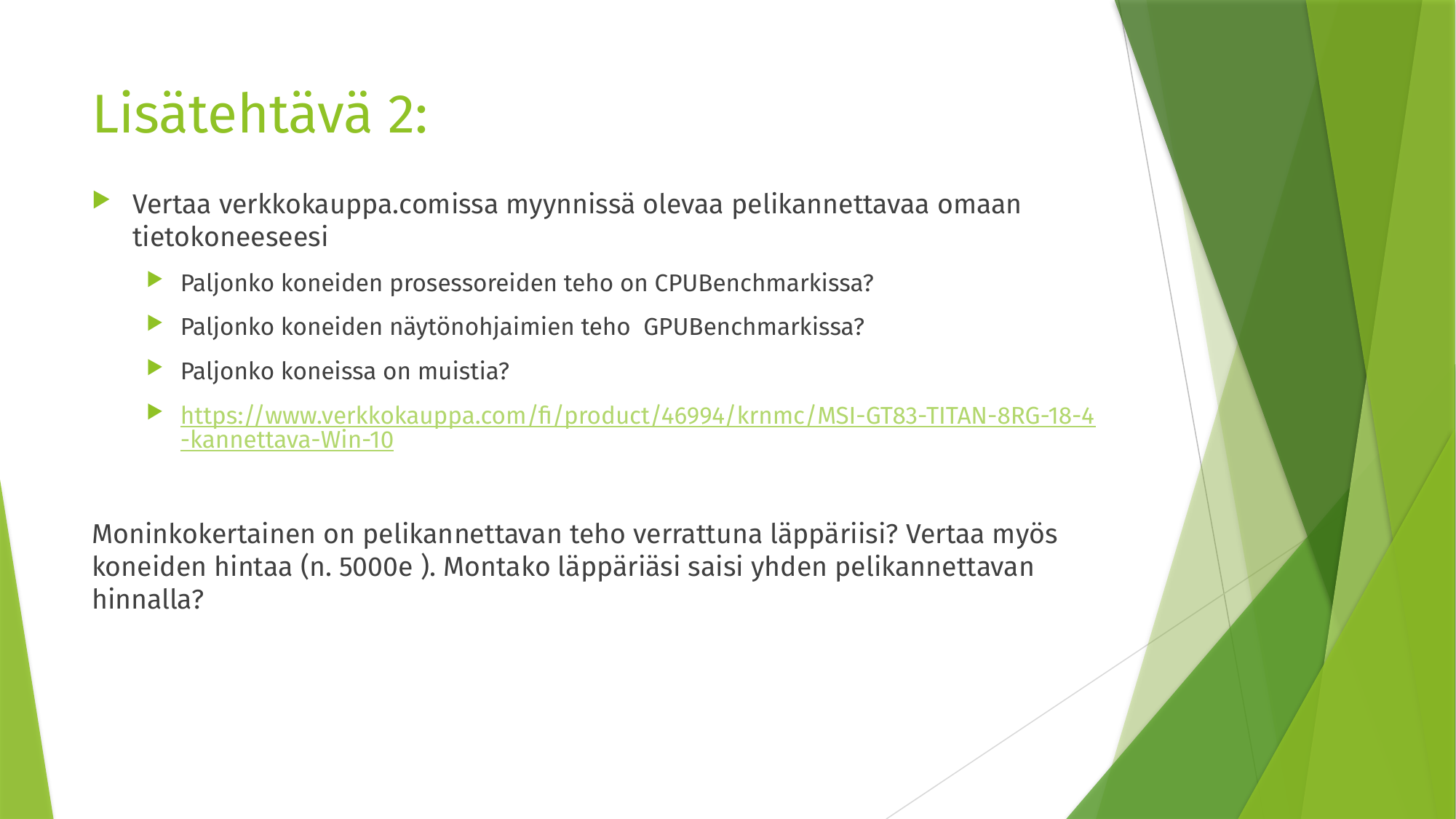

# Lisätehtävä 2:
Vertaa verkkokauppa.comissa myynnissä olevaa pelikannettavaa omaan tietokoneeseesi
Paljonko koneiden prosessoreiden teho on CPUBenchmarkissa?
Paljonko koneiden näytönohjaimien teho  GPUBenchmarkissa?
Paljonko koneissa on muistia?
https://www.verkkokauppa.com/fi/product/46994/krnmc/MSI-GT83-TITAN-8RG-18-4-kannettava-Win-10

Moninkokertainen on pelikannettavan teho verrattuna läppäriisi? Vertaa myös koneiden hintaa (n. 5000e ). Montako läppäriäsi saisi yhden pelikannettavan hinnalla?